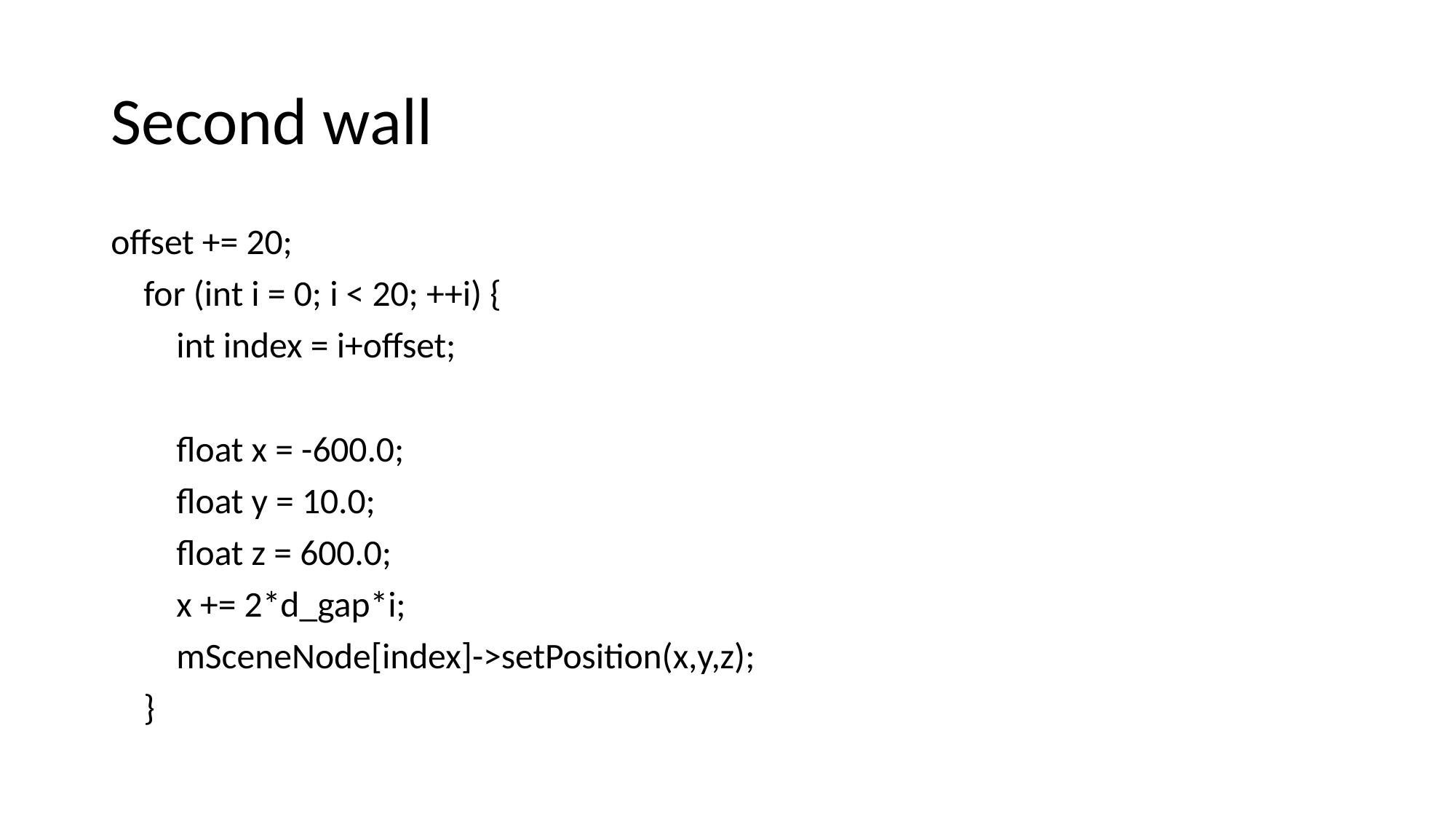

# Second wall
offset += 20;
    for (int i = 0; i < 20; ++i) {
        int index = i+offset;

        float x = -600.0;
        float y = 10.0;
        float z = 600.0;
        x += 2*d_gap*i;
        mSceneNode[index]->setPosition(x,y,z);
    }